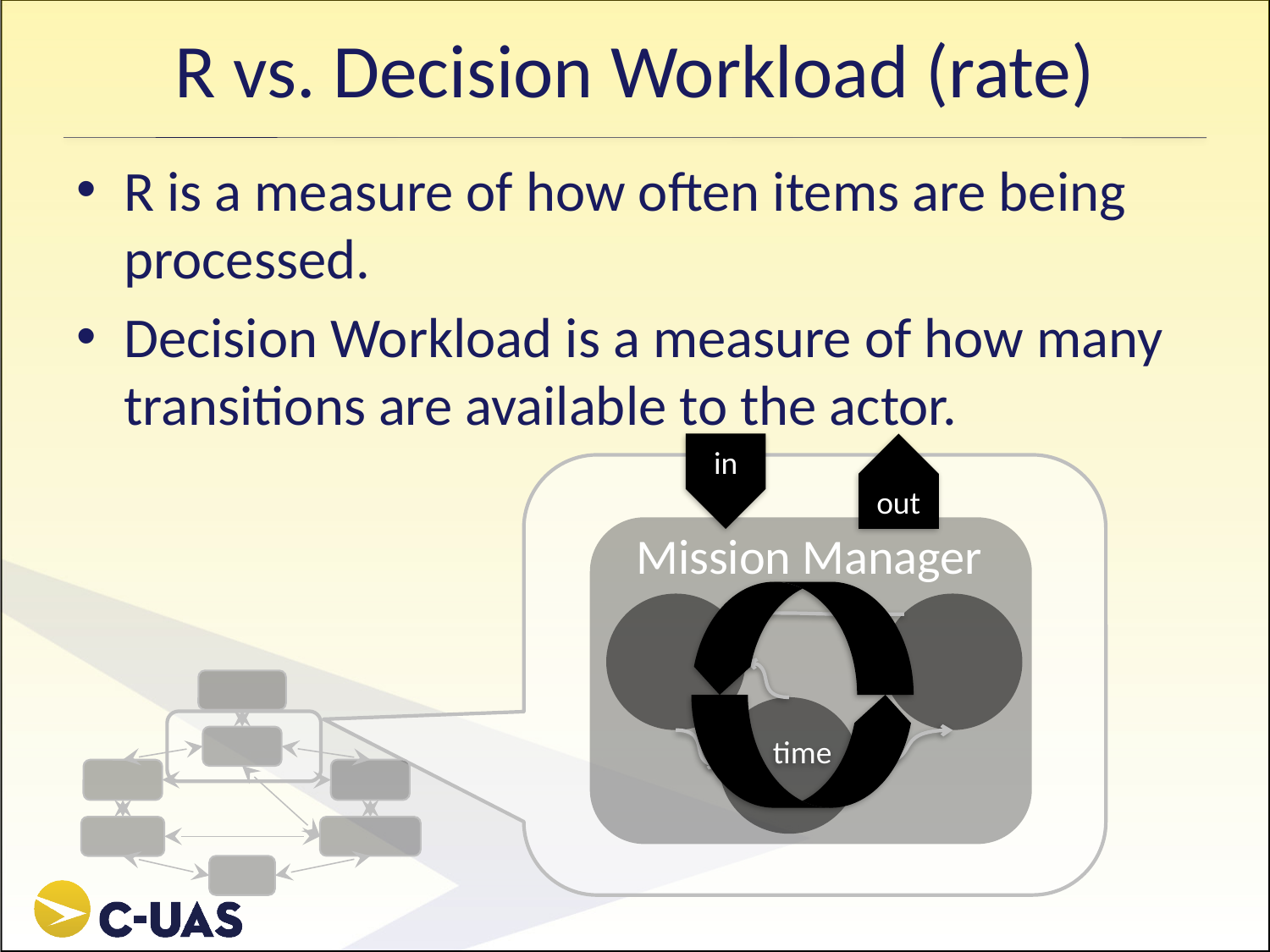

# R vs. Decision Workload (rate)
R is a measure of how often items are being processed.
Decision Workload is a measure of how many transitions are available to the actor.
in
out

Mission Manager

time